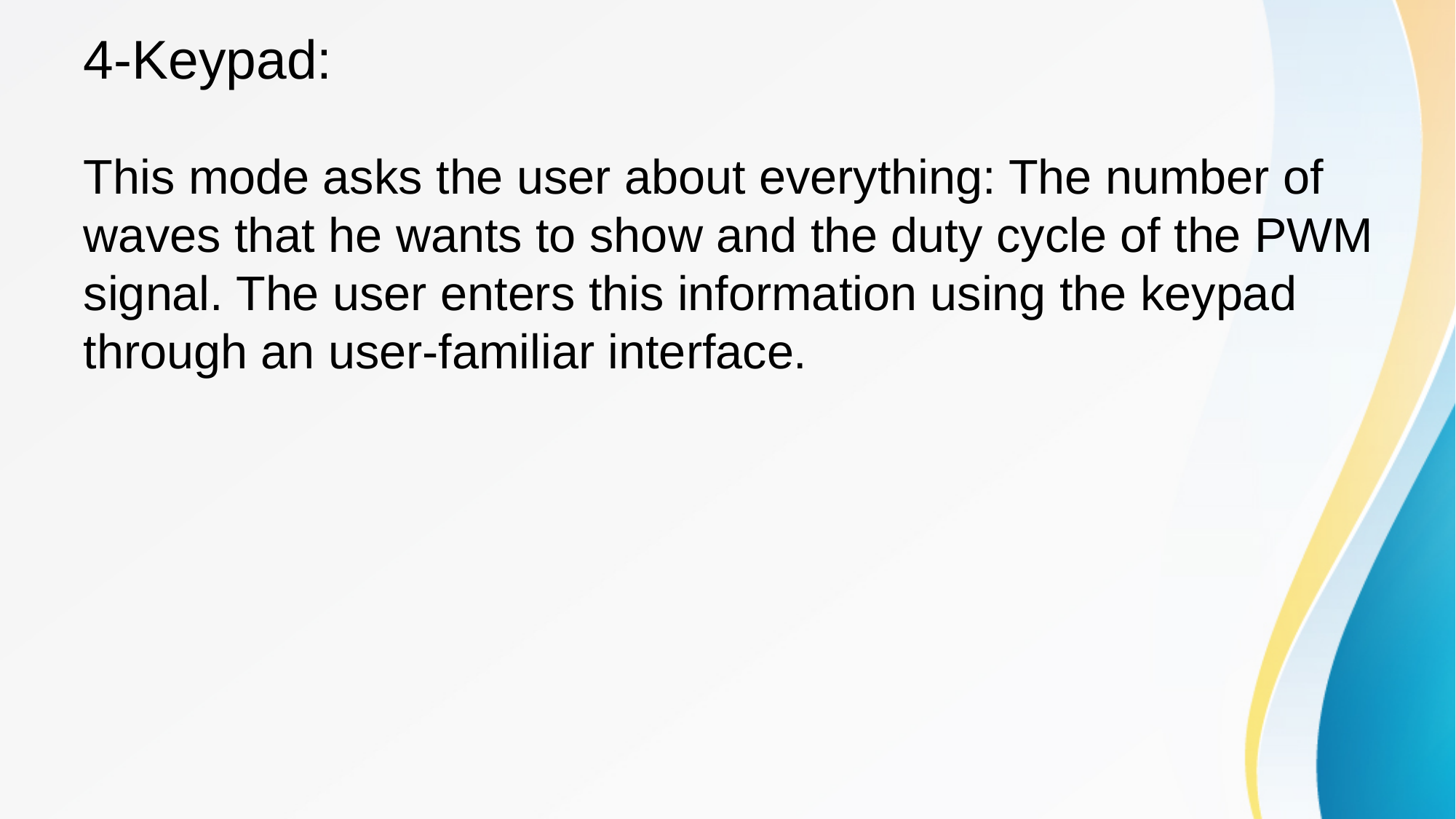

# 4-Keypad:
This mode asks the user about everything: The number of waves that he wants to show and the duty cycle of the PWM signal. The user enters this information using the keypad through an user-familiar interface.